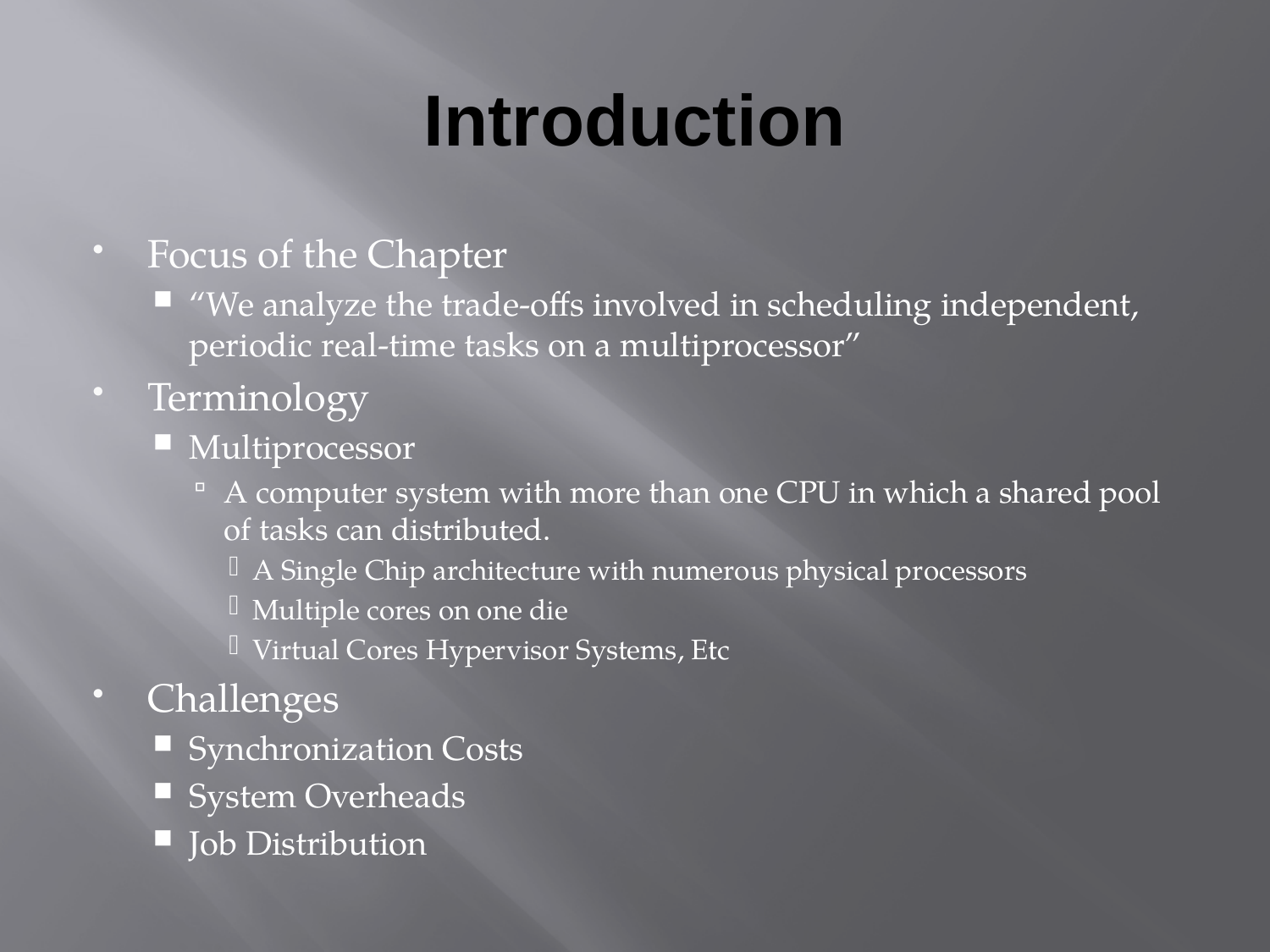

# Introduction
Focus of the Chapter
“We analyze the trade-offs involved in scheduling independent, periodic real-time tasks on a multiprocessor”
Terminology
Multiprocessor
A computer system with more than one CPU in which a shared pool of tasks can distributed.
A Single Chip architecture with numerous physical processors
Multiple cores on one die
Virtual Cores Hypervisor Systems, Etc
Challenges
Synchronization Costs
System Overheads
Job Distribution